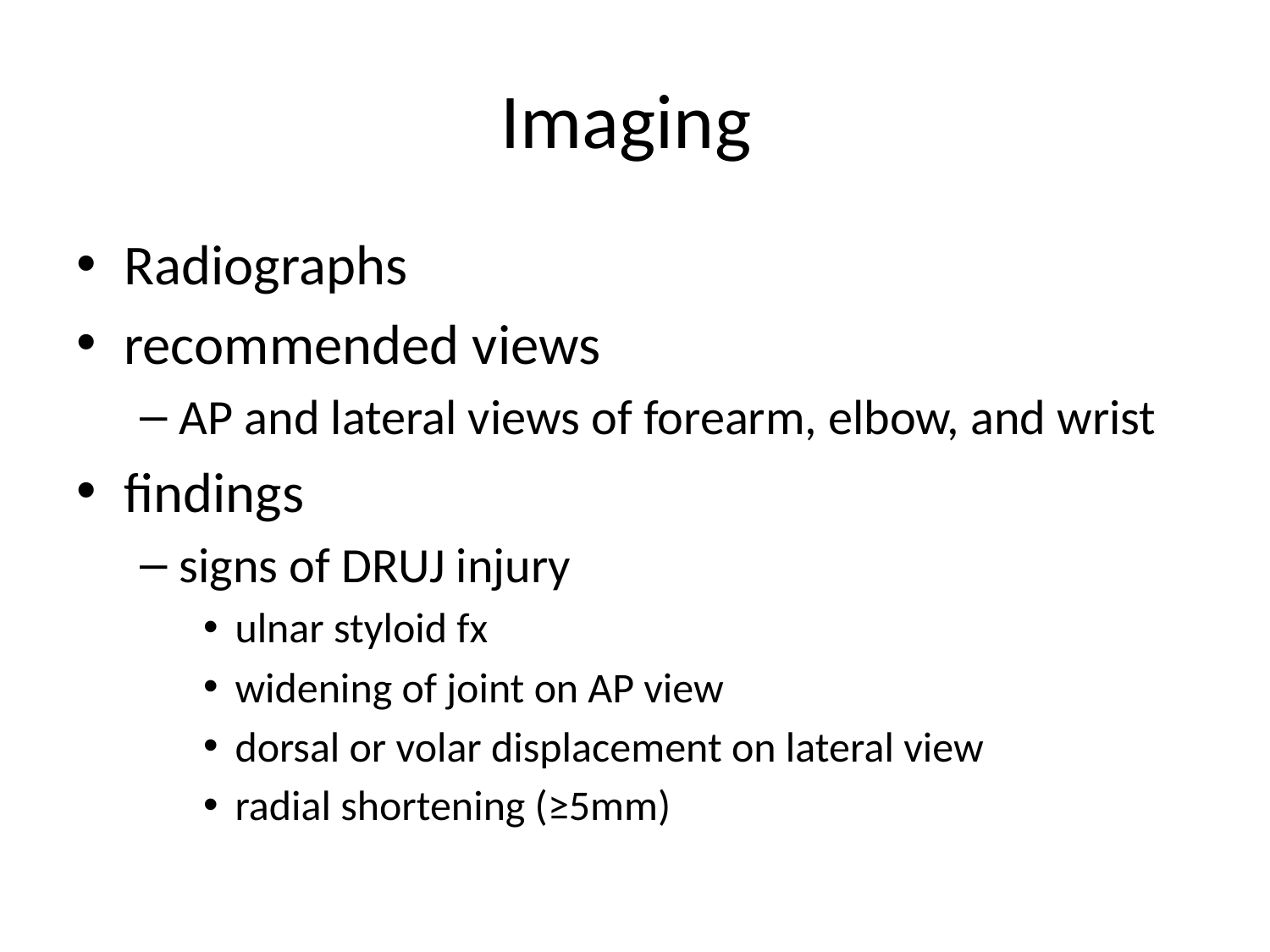

# Imaging
Radiographs
recommended views
AP and lateral views of forearm, elbow, and wrist
findings
signs of DRUJ injury
ulnar styloid fx
widening of joint on AP view
dorsal or volar displacement on lateral view
radial shortening (≥5mm)